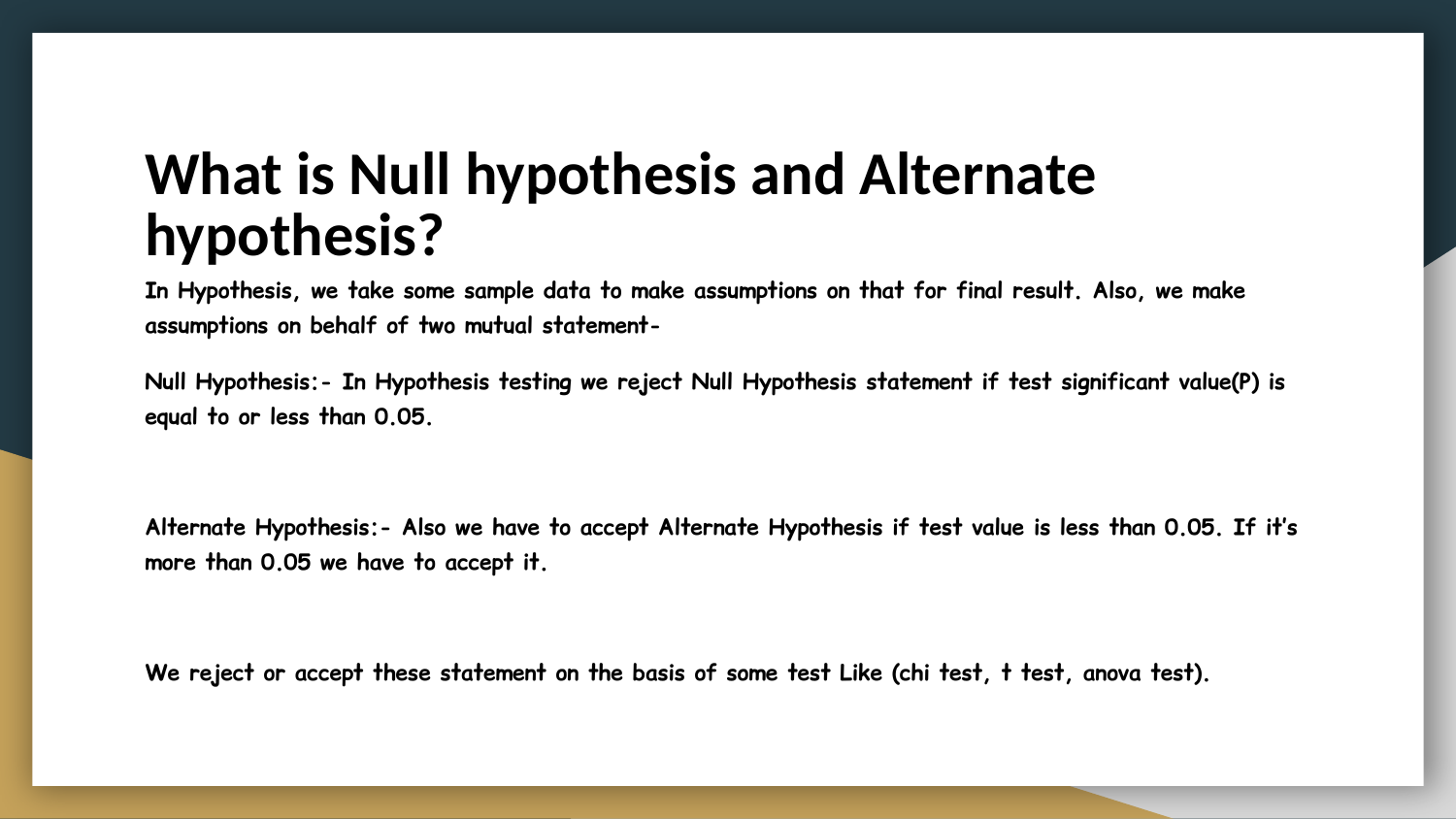

# What is Null hypothesis and Alternate hypothesis?
In Hypothesis, we take some sample data to make assumptions on that for final result. Also, we make assumptions on behalf of two mutual statement-
Null Hypothesis:- In Hypothesis testing we reject Null Hypothesis statement if test significant value(P) is equal to or less than 0.05.

Alternate Hypothesis:- Also we have to accept Alternate Hypothesis if test value is less than 0.05. If it’s more than 0.05 we have to accept it.

We reject or accept these statement on the basis of some test Like (chi test, t test, anova test).